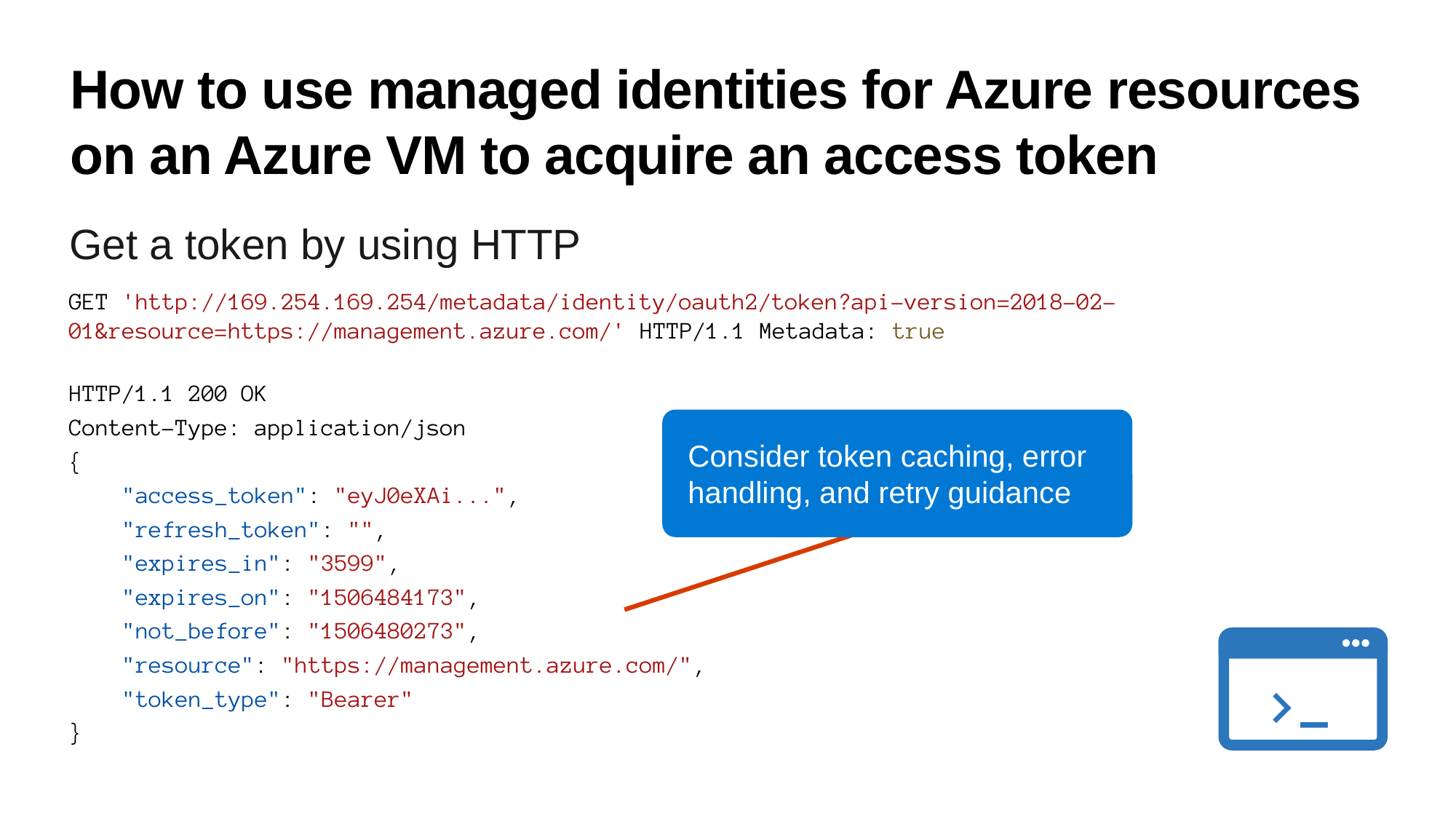

# How to use managed identities for Azure resources on an Azure VM to acquire an access token
Get a token by using HTTP
GET 'http://169.254.169.254/metadata/identity/oauth2/token?api-version=2018-02-01&resource=https://management.azure.com/' HTTP/1.1 Metadata: true
HTTP/1.1 200 OK
Content-Type: application/json
{
    "access_token": "eyJ0eXAi...",
    "refresh_token": "",
    "expires_in": "3599",
    "expires_on": "1506484173",
    "not_before": "1506480273",
    "resource": "https://management.azure.com/",
    "token_type": "Bearer"
}

Consider token caching, error handling, and retry guidance